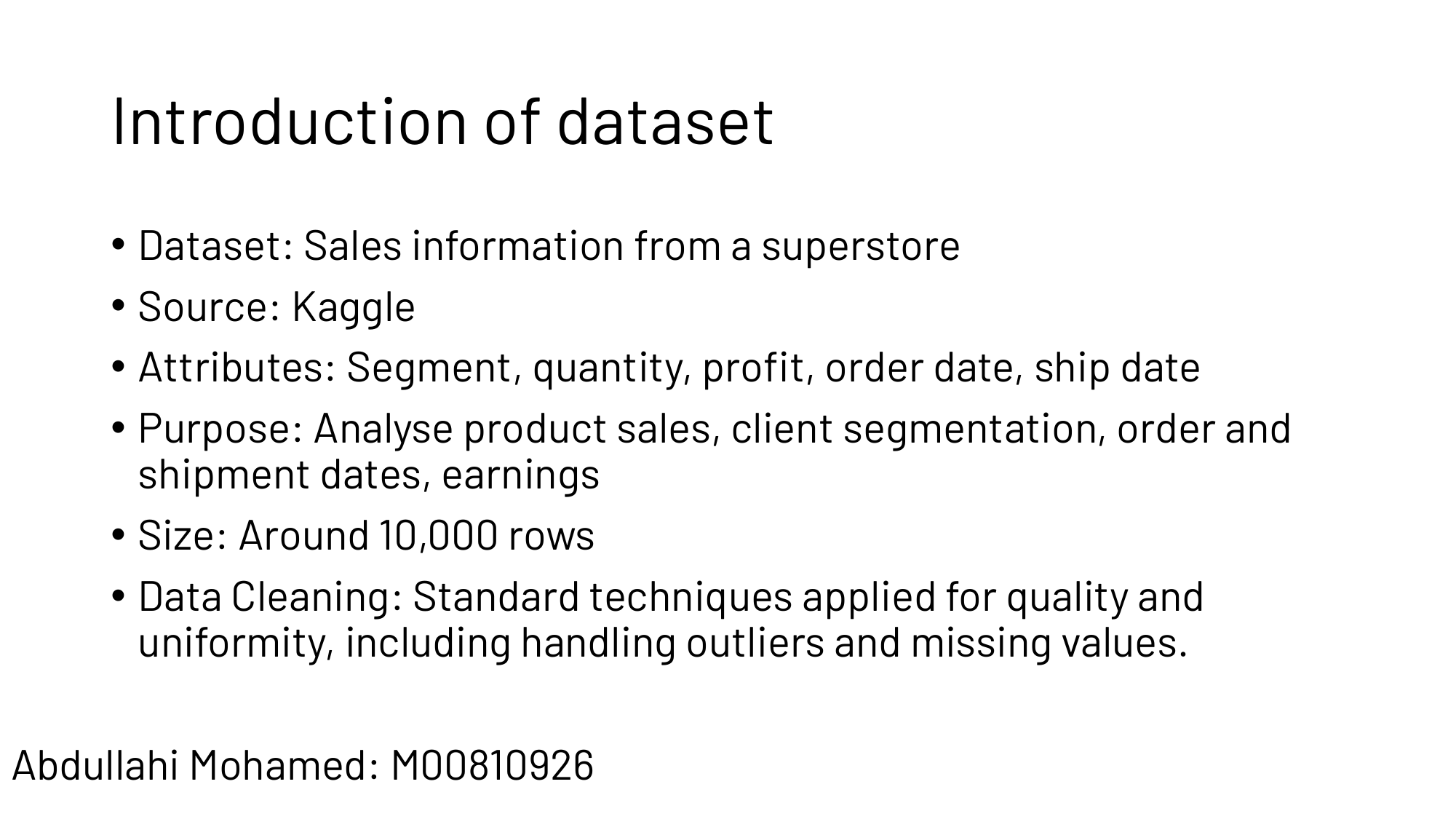

# Introduction of dataset
Dataset: Sales information from a superstore
Source: Kaggle
Attributes: Segment, quantity, profit, order date, ship date
Purpose: Analyse product sales, client segmentation, order and shipment dates, earnings
Size: Around 10,000 rows
Data Cleaning: Standard techniques applied for quality and uniformity, including handling outliers and missing values.
Abdullahi Mohamed: M00810926